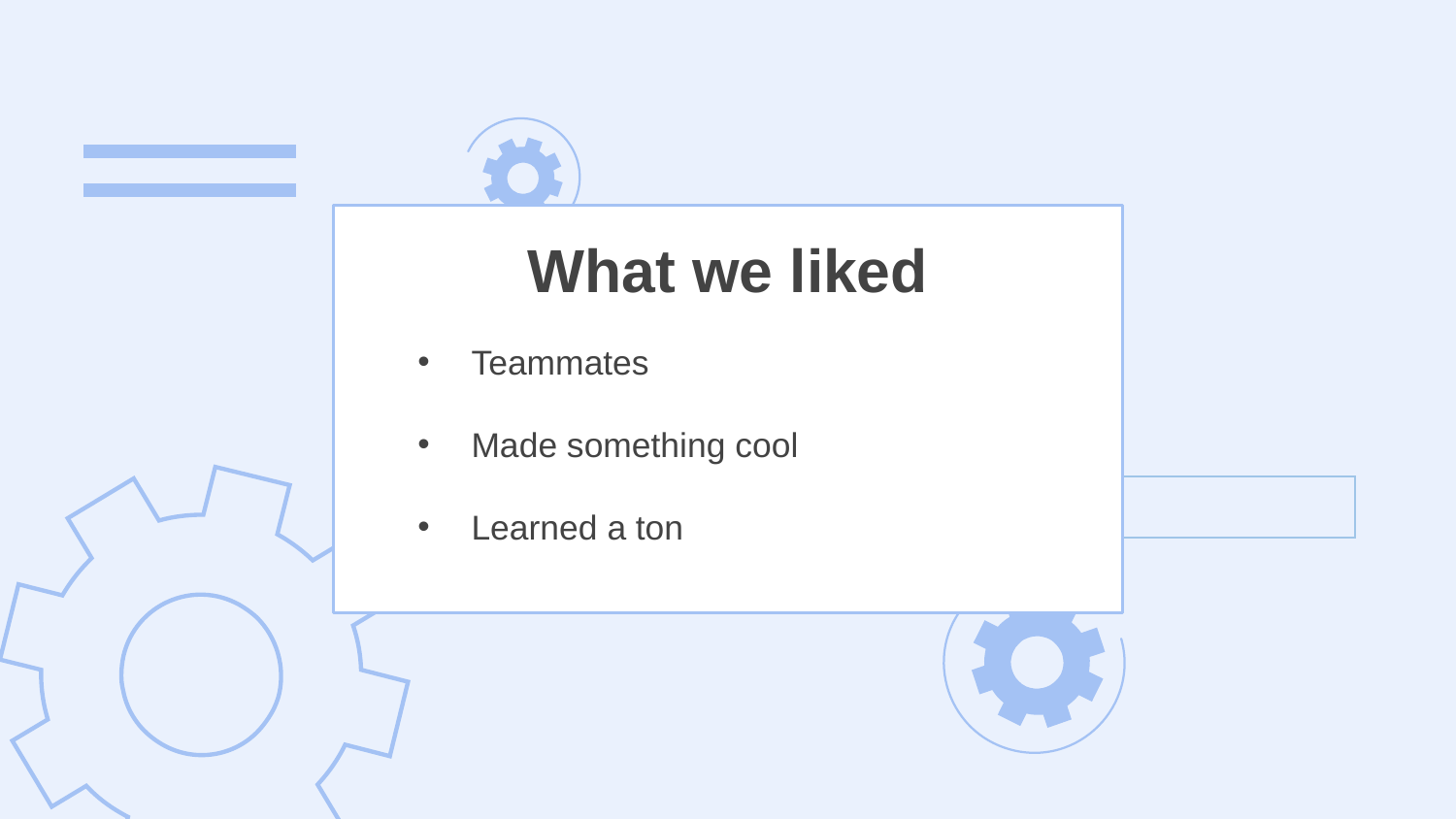

What we liked
Teammates

Made something cool

Learned a ton